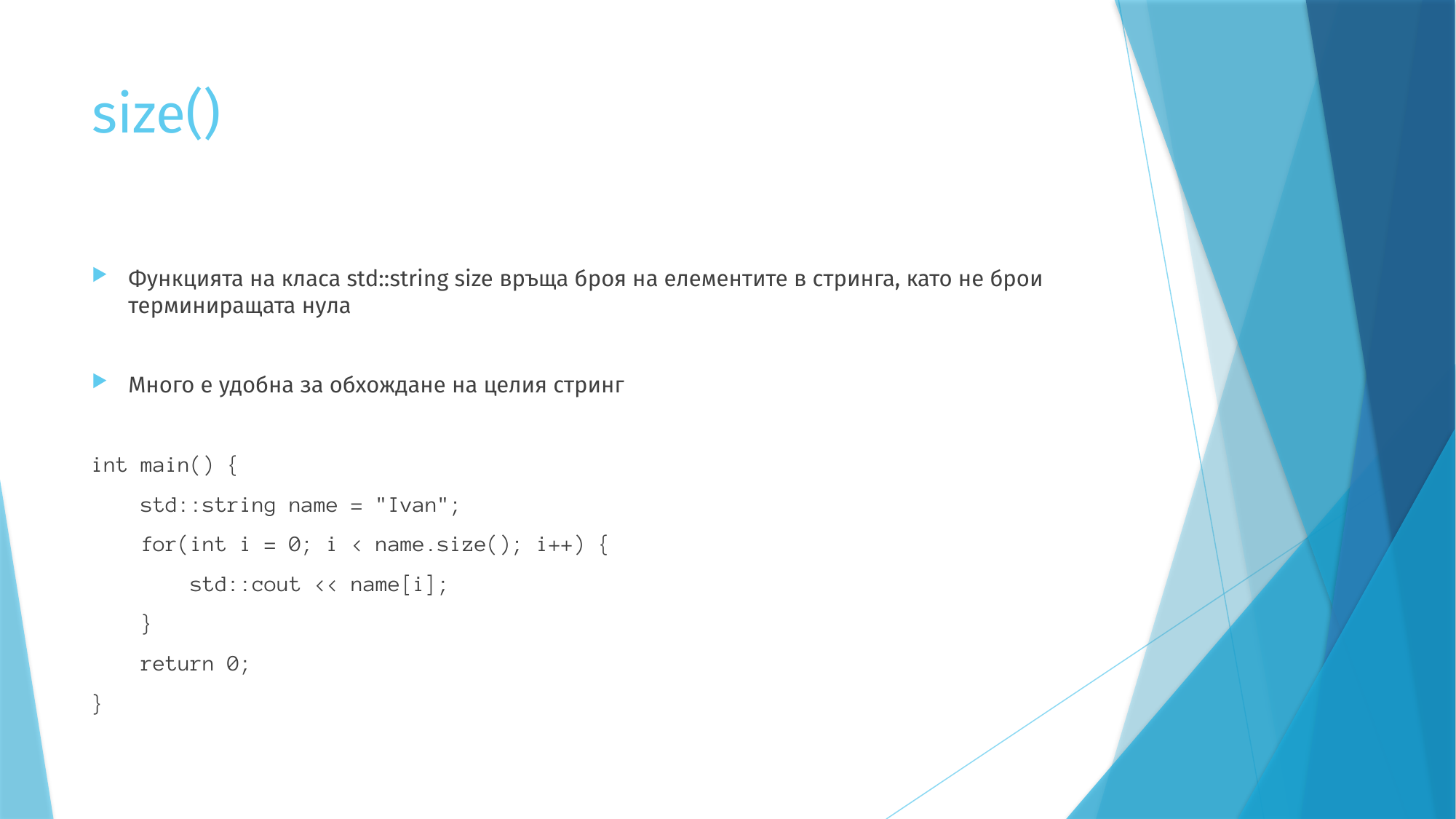

# size()
Функцията на класа std::string size връща броя на елементите в стринга, като не брои терминиращата нула

Много е удобна за обхождане на целия стринг

int main() {
    std::string name = "Ivan";
    for(int i = 0; i < name.size(); i++) {
        std::cout << name[i];
    }
    return 0;
}